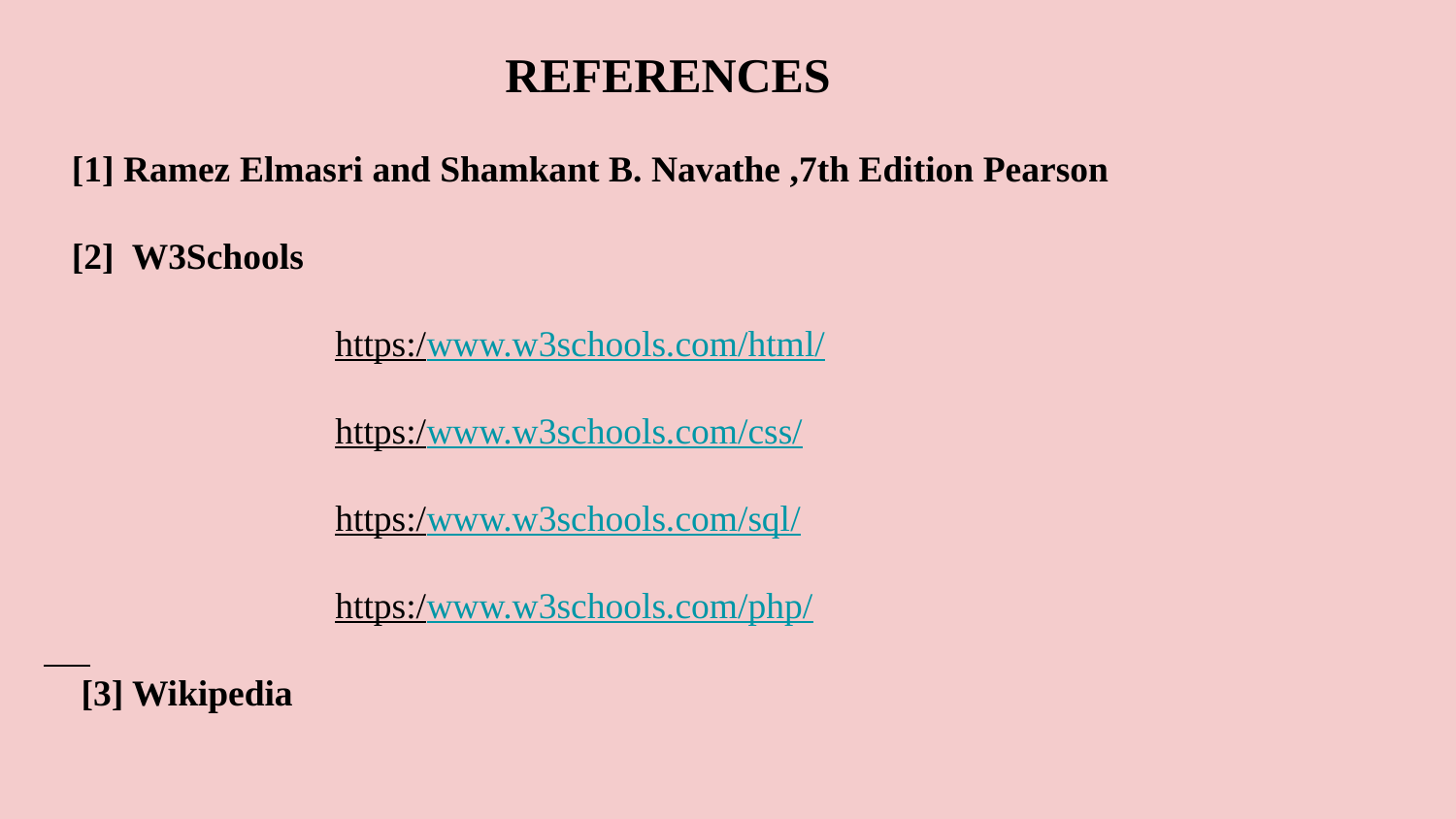

REFERENCES

   [1] Ramez Elmasri and Shamkant B. Navathe ,7th Edition Pearson

   [2]  W3Schools

		https:/www.w3schools.com/html/

		https:/www.w3schools.com/css/

		https:/www.w3schools.com/sql/

		https:/www.w3schools.com/php/

    [3] Wikipedia